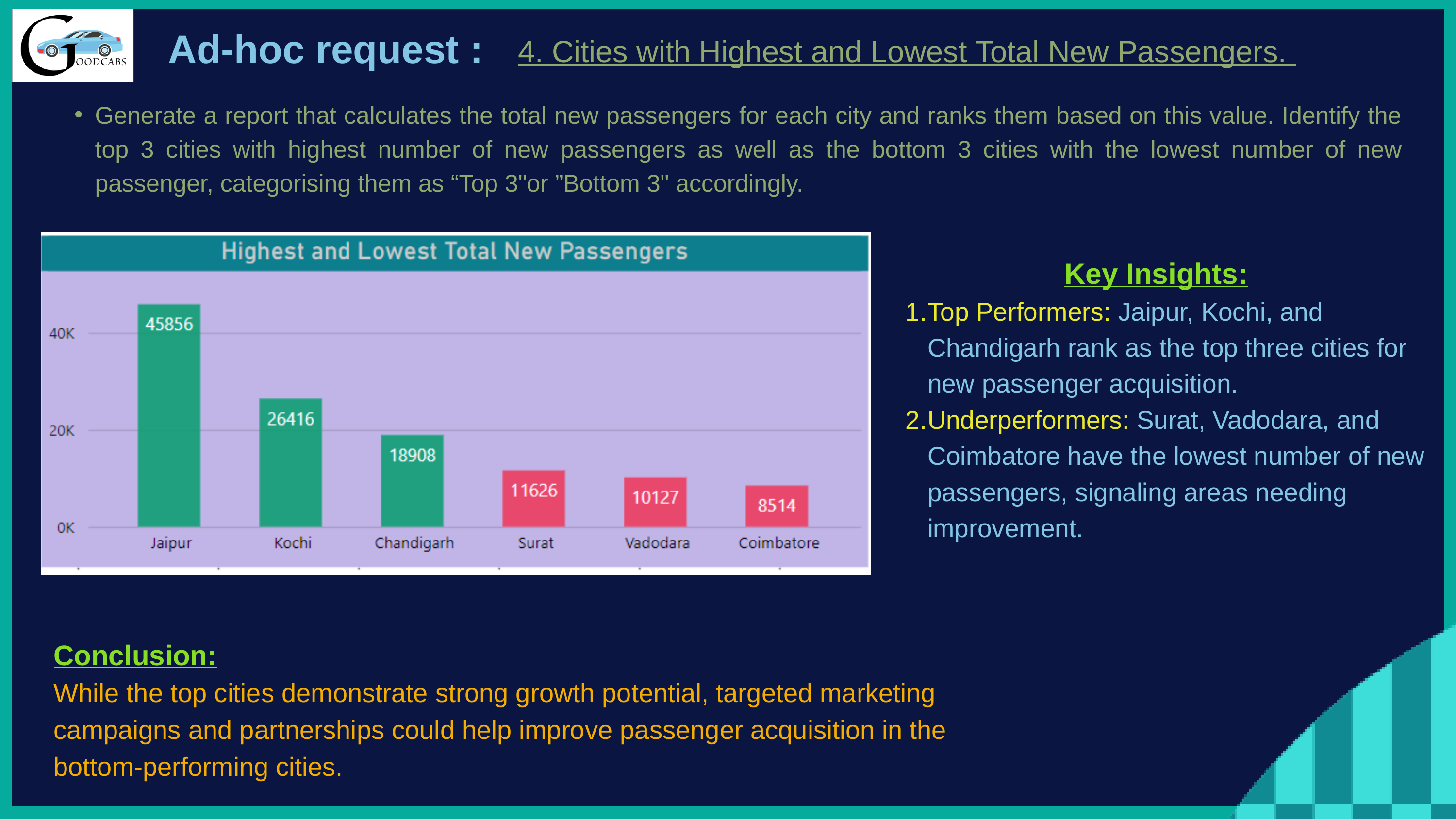

Ad-hoc request :
4. Cities with Highest and Lowest Total New Passengers.
Generate a report that calculates the total new passengers for each city and ranks them based on this value. Identify the top 3 cities with highest number of new passengers as well as the bottom 3 cities with the lowest number of new passenger, categorising them as “Top 3"or ”Bottom 3" accordingly.

Key Insights:
Top Performers: Jaipur, Kochi, and Chandigarh rank as the top three cities for new passenger acquisition.
Underperformers: Surat, Vadodara, and Coimbatore have the lowest number of new passengers, signaling areas needing improvement.

Conclusion:
While the top cities demonstrate strong growth potential, targeted marketing campaigns and partnerships could help improve passenger acquisition in the bottom-performing cities.